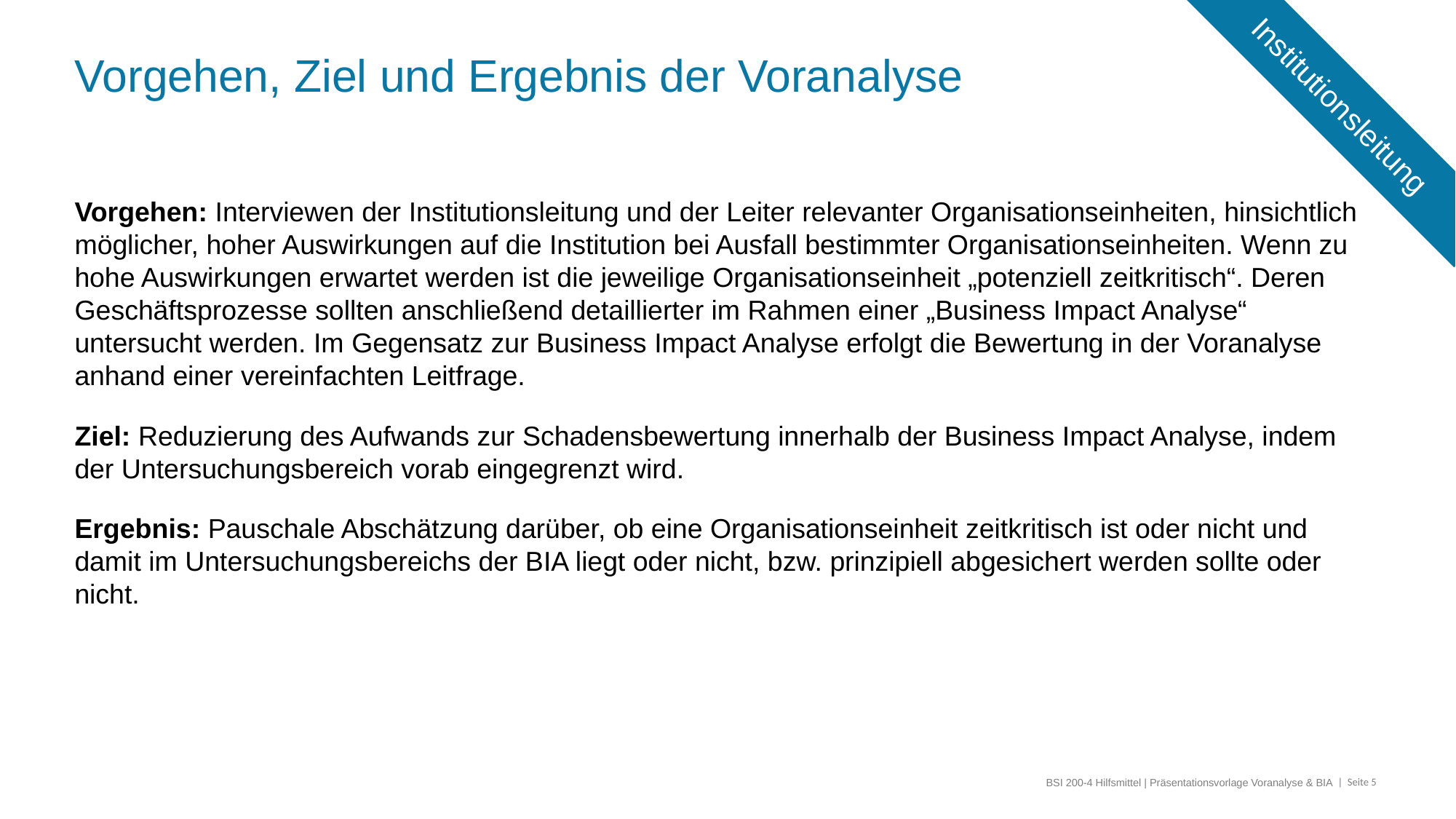

# Vorgehen, Ziel und Ergebnis der Voranalyse
Institutionsleitung
Vorgehen: Interviewen der Institutionsleitung und der Leiter relevanter Organisationseinheiten, hinsichtlich möglicher, hoher Auswirkungen auf die Institution bei Ausfall bestimmter Organisationseinheiten. Wenn zu hohe Auswirkungen erwartet werden ist die jeweilige Organisationseinheit „potenziell zeitkritisch“. Deren Geschäftsprozesse sollten anschließend detaillierter im Rahmen einer „Business Impact Analyse“ untersucht werden. Im Gegensatz zur Business Impact Analyse erfolgt die Bewertung in der Voranalyse anhand einer vereinfachten Leitfrage.
Ziel: Reduzierung des Aufwands zur Schadensbewertung innerhalb der Business Impact Analyse, indem der Untersuchungsbereich vorab eingegrenzt wird.
Ergebnis: Pauschale Abschätzung darüber, ob eine Organisationseinheit zeitkritisch ist oder nicht und damit im Untersuchungsbereichs der BIA liegt oder nicht, bzw. prinzipiell abgesichert werden sollte oder nicht.

BSI 200-4 Hilfsmittel | Präsentationsvorlage Voranalyse & BIA